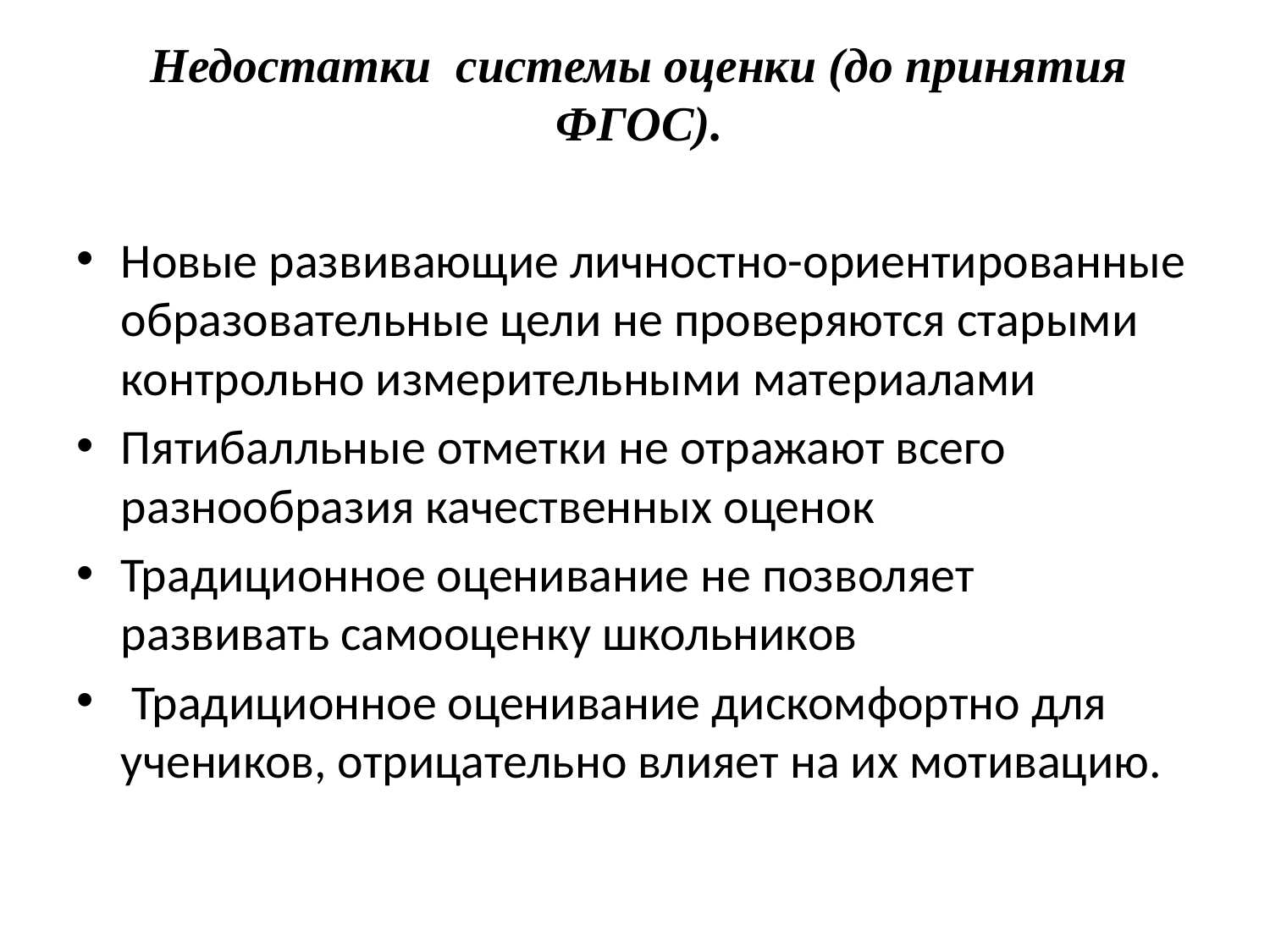

# Недостатки  системы оценки (до принятия ФГОС).
Новые развивающие личностно-ориентированные образовательные цели не проверяются старыми контрольно измерительными материалами
Пятибалльные отметки не отражают всего разнообразия качественных оценок
Традиционное оценивание не позволяет развивать самооценку школьников
 Традиционное оценивание дискомфортно для учеников, отрицательно влияет на их мотивацию.